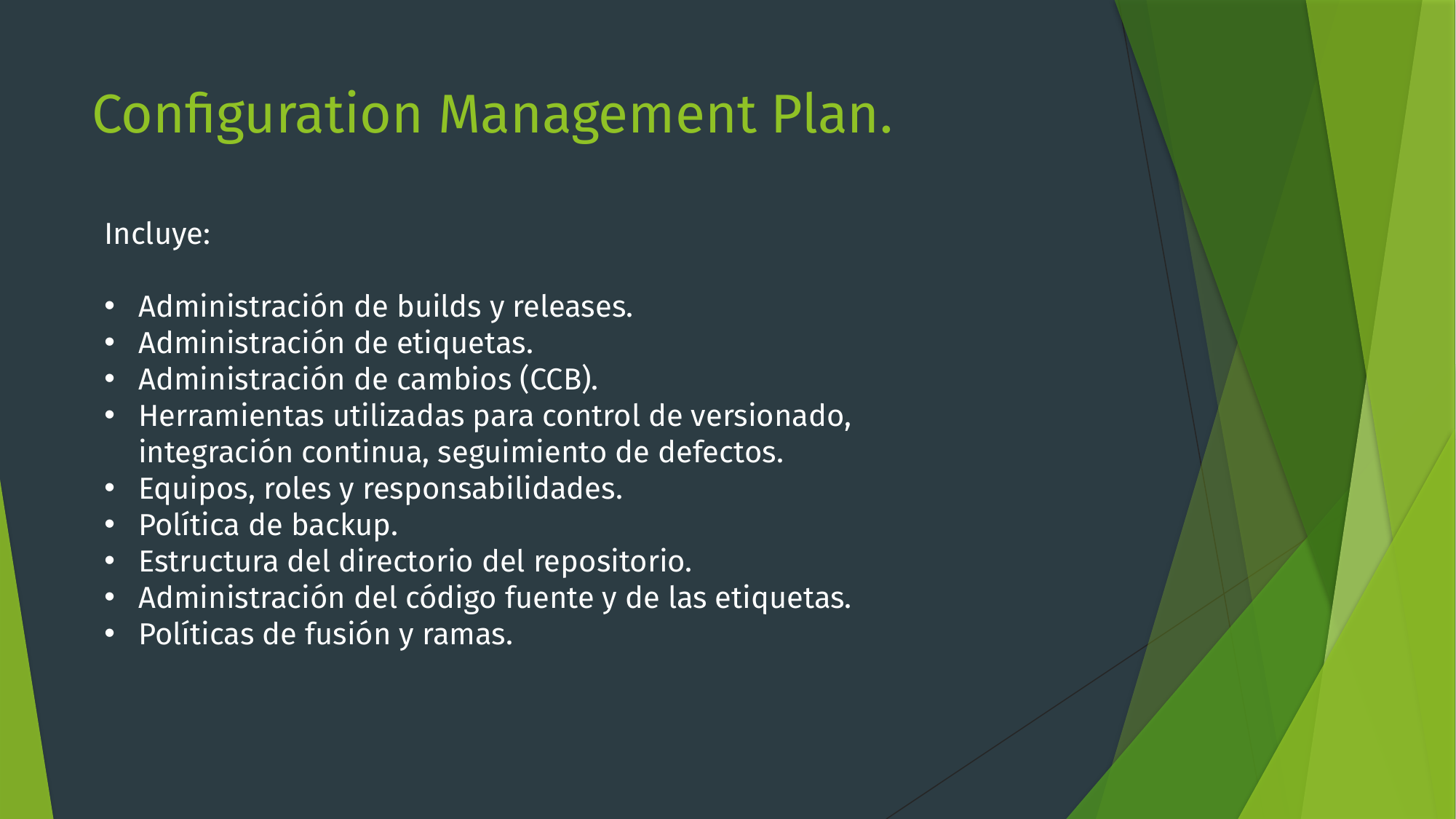

# Configuration Management Plan.
Incluye:

Administración de builds y releases.
Administración de etiquetas.
Administración de cambios (CCB).
Herramientas utilizadas para control de versionado, integración continua, seguimiento de defectos.
Equipos, roles y responsabilidades.
Política de backup.
Estructura del directorio del repositorio.
Administración del código fuente y de las etiquetas.
Políticas de fusión y ramas.